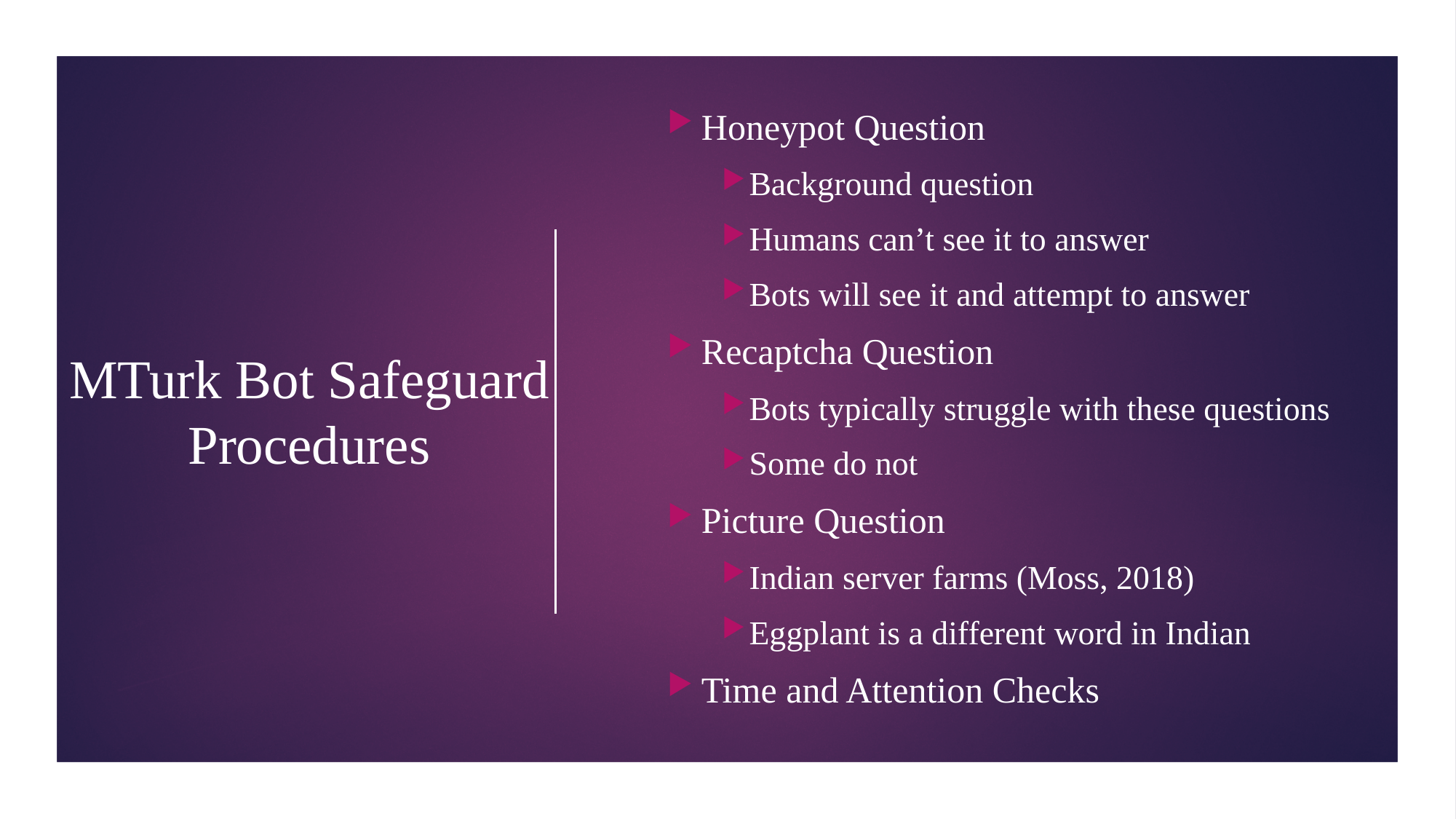

Honeypot Question
Background question
Humans can’t see it to answer
Bots will see it and attempt to answer
Recaptcha Question
Bots typically struggle with these questions
Some do not
Picture Question
Indian server farms (Moss, 2018)
Eggplant is a different word in Indian
Time and Attention Checks
# MTurk Bot Safeguard Procedures